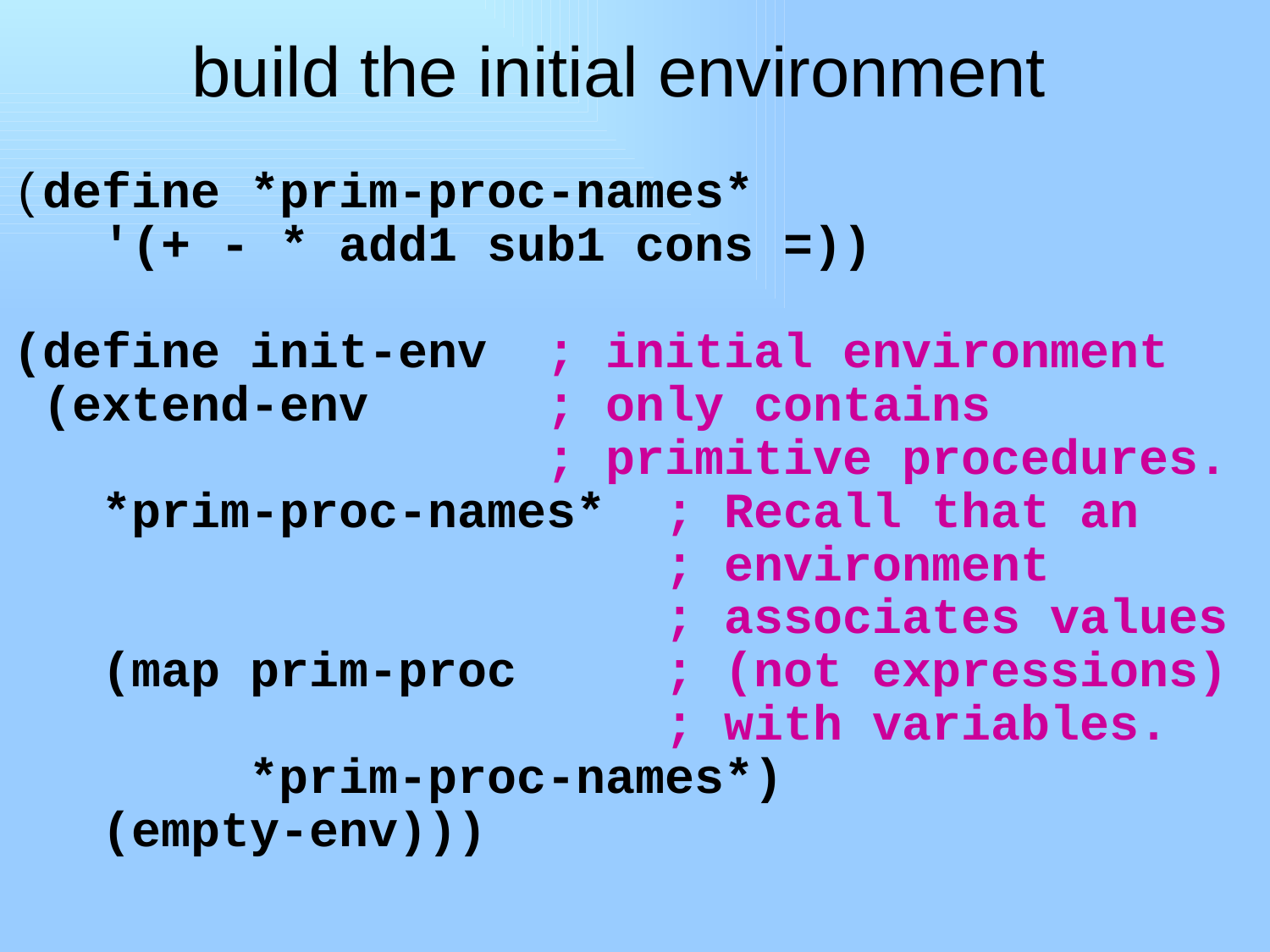

# build the initial environment
(define *prim-proc-names*
   '(+ - * add1 sub1 cons =))

(define init-env  ; initial environment
 (extend-env      ; only contains
                  ; primitive procedures.
   *prim-proc-names*  ; Recall that an
                      ; environment
                      ; associates values
   (map prim-proc     ; (not expressions)
                      ; with variables.
        *prim-proc-names*)
   (empty-env)))